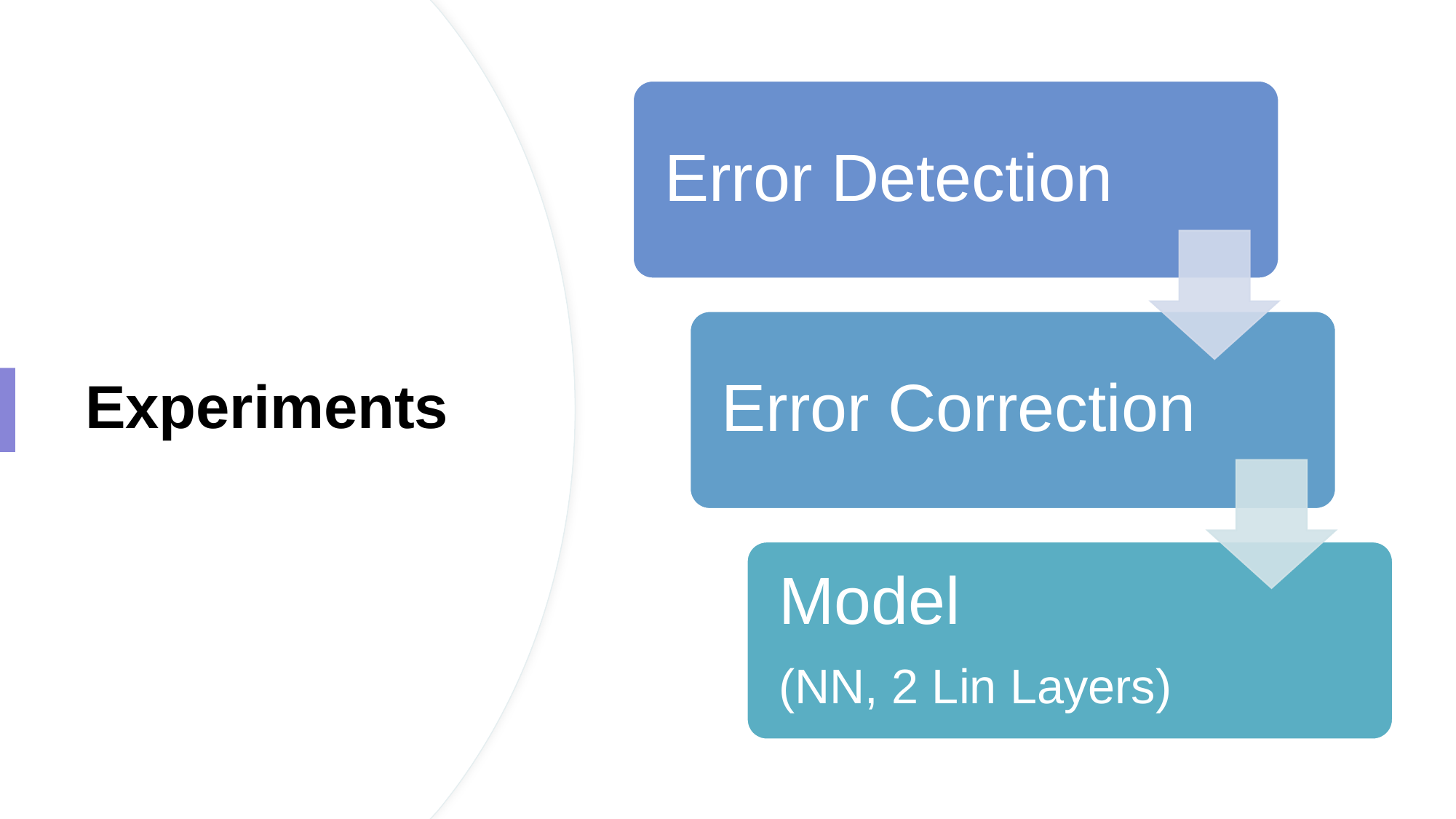

Error Detection
Error Correction
Model
(NN, 2 Lin Layers)

# Experiments